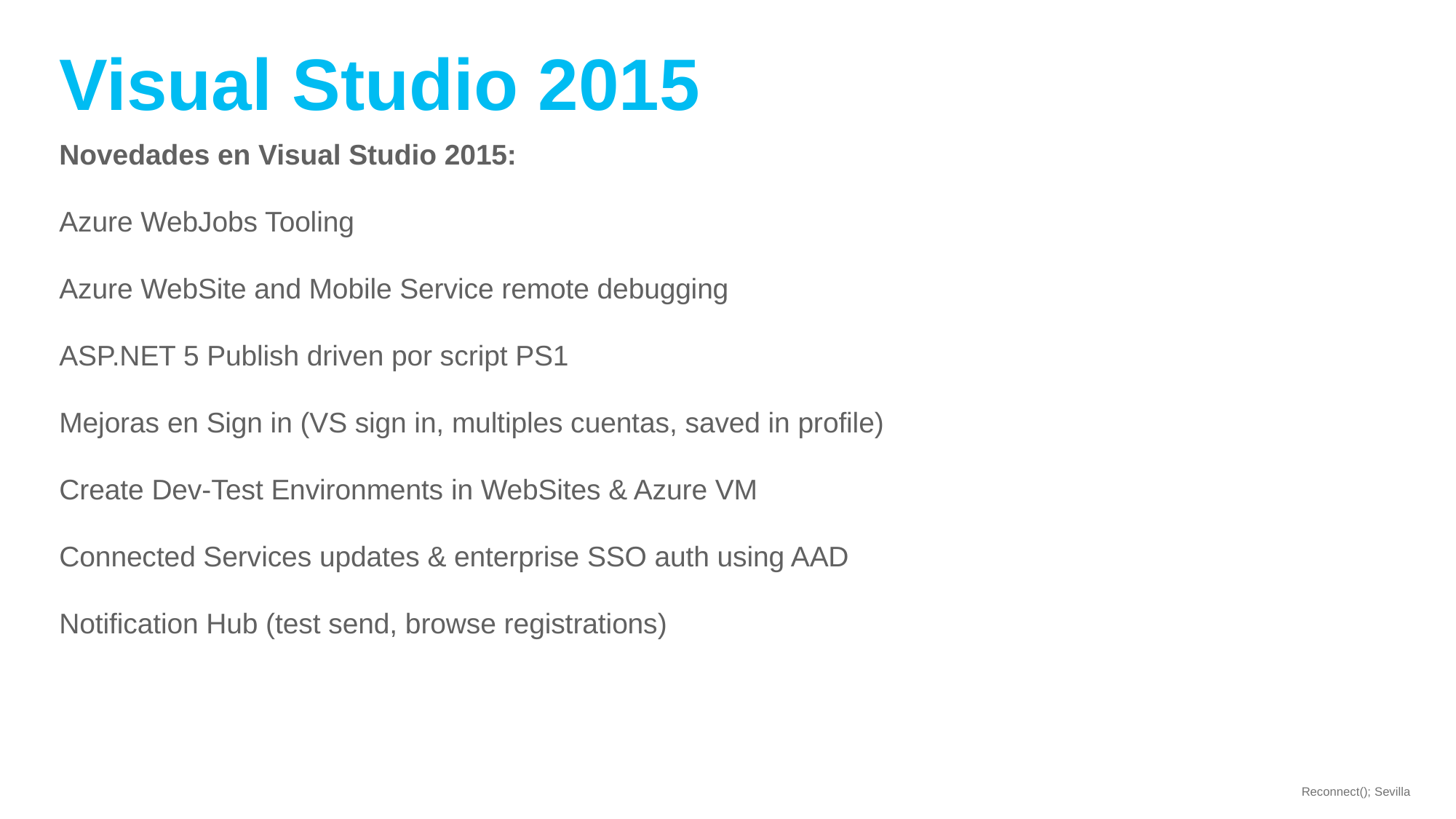

# Visual Studio 2015
Novedades en Visual Studio 2015:
Azure WebJobs Tooling
Azure WebSite and Mobile Service remote debugging
ASP.NET 5 Publish driven por script PS1
Mejoras en Sign in (VS sign in, multiples cuentas, saved in profile)
Create Dev-Test Environments in WebSites & Azure VM
Connected Services updates & enterprise SSO auth using AAD
Notification Hub (test send, browse registrations)